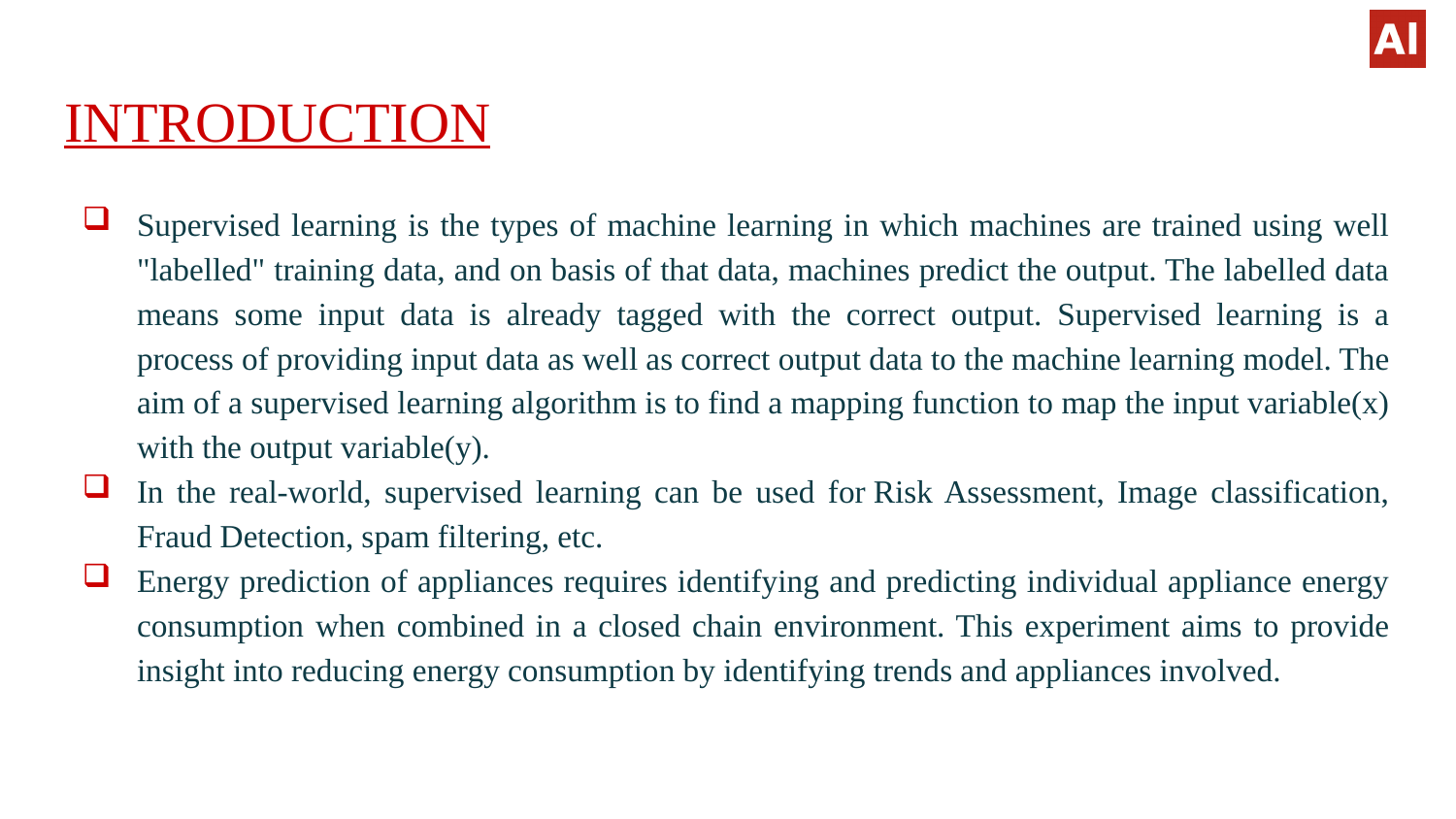

# INTRODUCTION
Supervised learning is the types of machine learning in which machines are trained using well "labelled" training data, and on basis of that data, machines predict the output. The labelled data means some input data is already tagged with the correct output. Supervised learning is a process of providing input data as well as correct output data to the machine learning model. The aim of a supervised learning algorithm is to find a mapping function to map the input variable(x) with the output variable(y).
In the real-world, supervised learning can be used for Risk Assessment, Image classification, Fraud Detection, spam filtering, etc.
Energy prediction of appliances requires identifying and predicting individual appliance energy consumption when combined in a closed chain environment. This experiment aims to provide insight into reducing energy consumption by identifying trends and appliances involved.